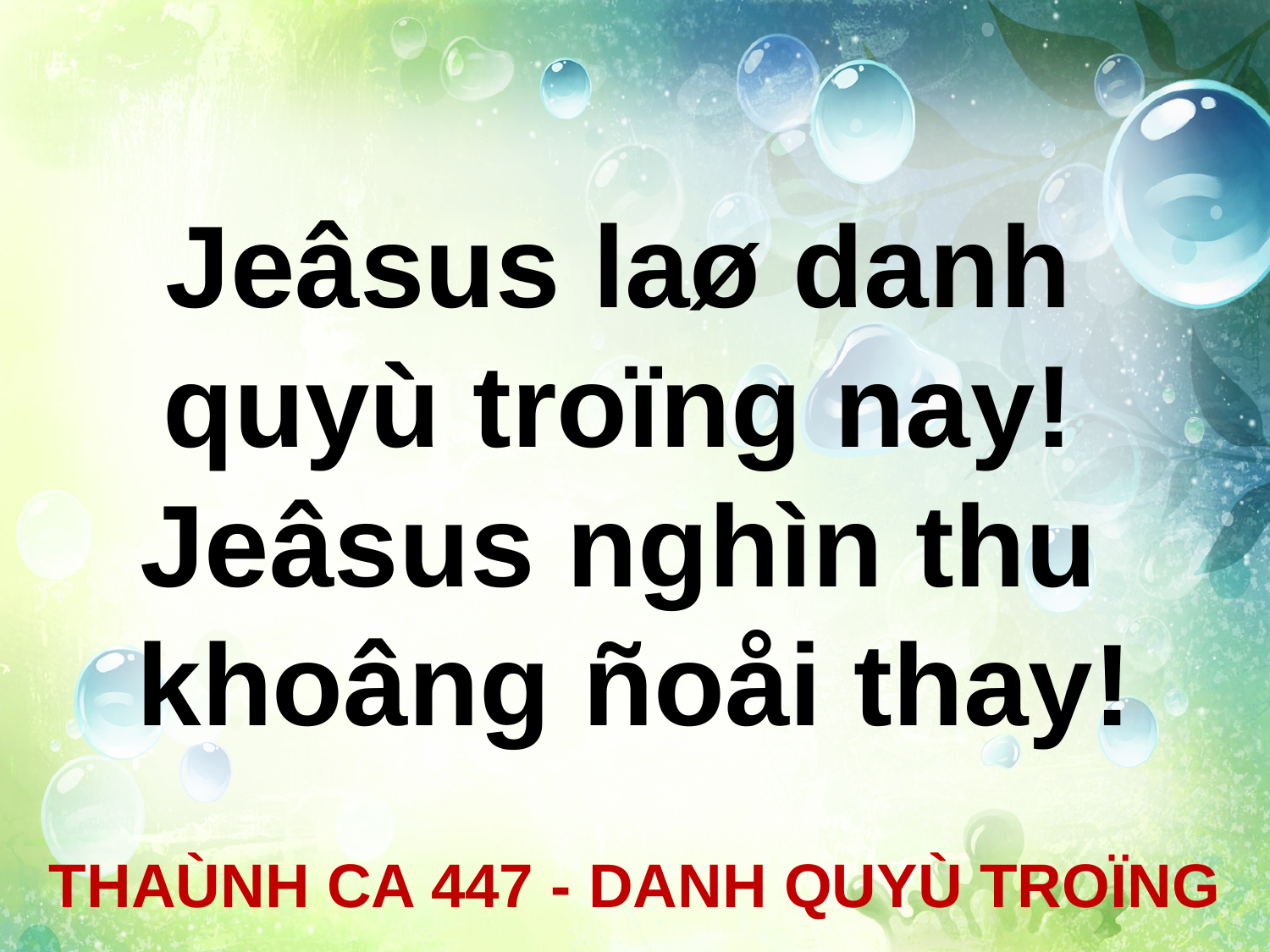

Jeâsus laø danh
quyù troïng nay!
Jeâsus nghìn thu
khoâng ñoåi thay!
THAÙNH CA 447 - DANH QUYÙ TROÏNG